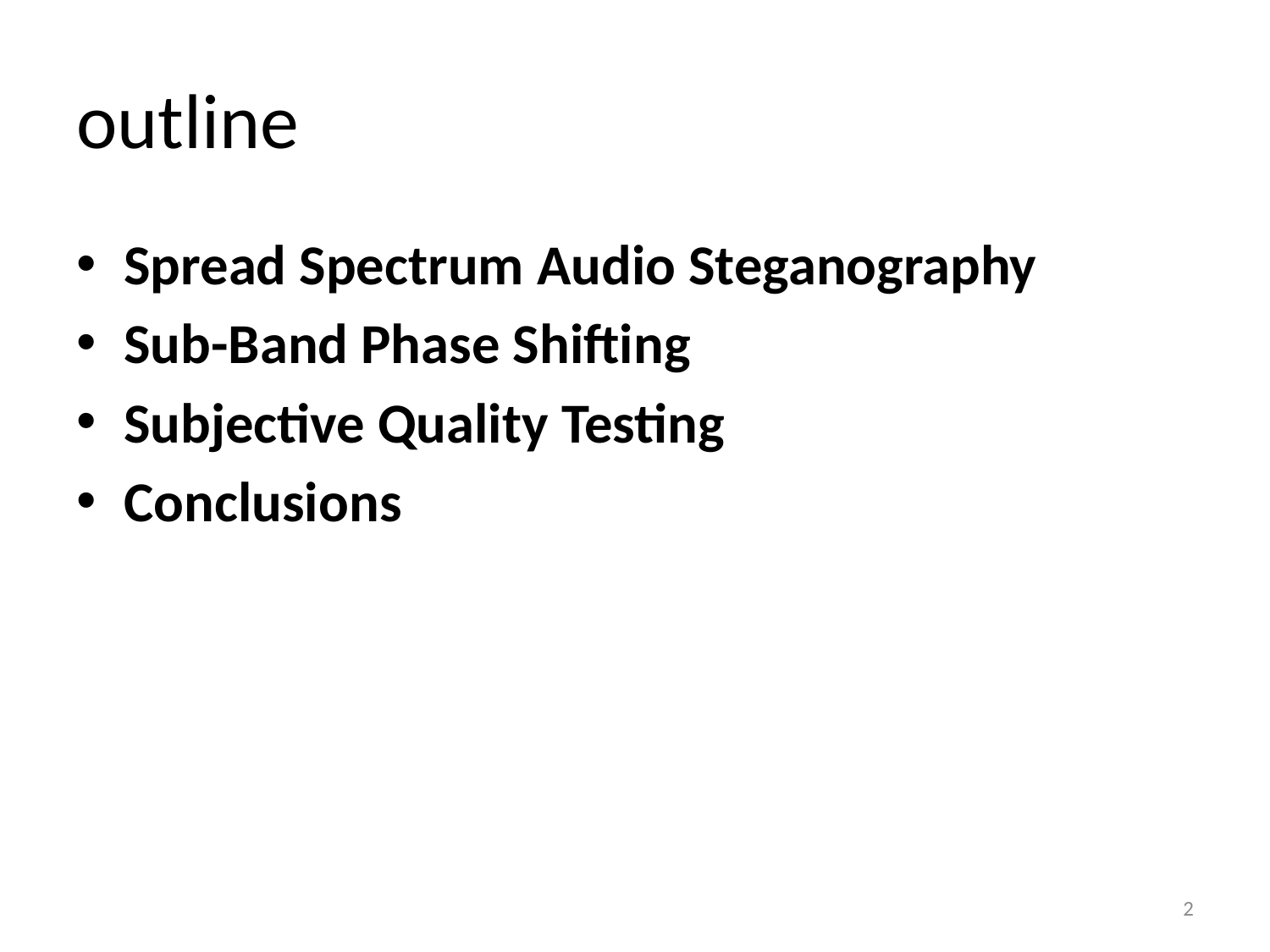

# outline
Spread Spectrum Audio Steganography
Sub-Band Phase Shifting
Subjective Quality Testing
Conclusions
2